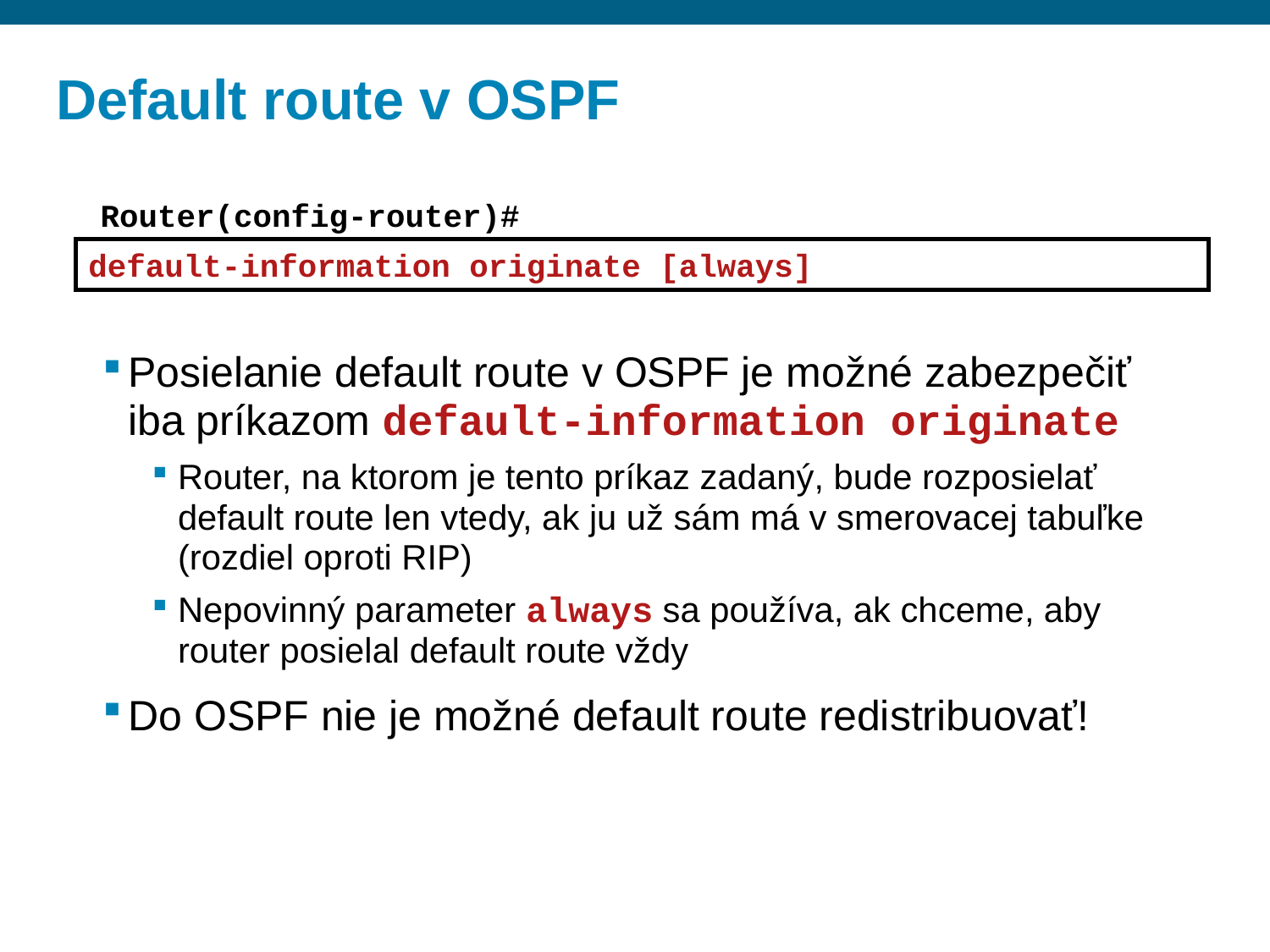

# Default route v OSPF
Router(config-router)#
default-information originate [always]
Posielanie default route v OSPF je možné zabezpečiť iba príkazom default-information originate
Router, na ktorom je tento príkaz zadaný, bude rozposielať default route len vtedy, ak ju už sám má v smerovacej tabuľke (rozdiel oproti RIP)
Nepovinný parameter always sa používa, ak chceme, aby router posielal default route vždy
Do OSPF nie je možné default route redistribuovať!